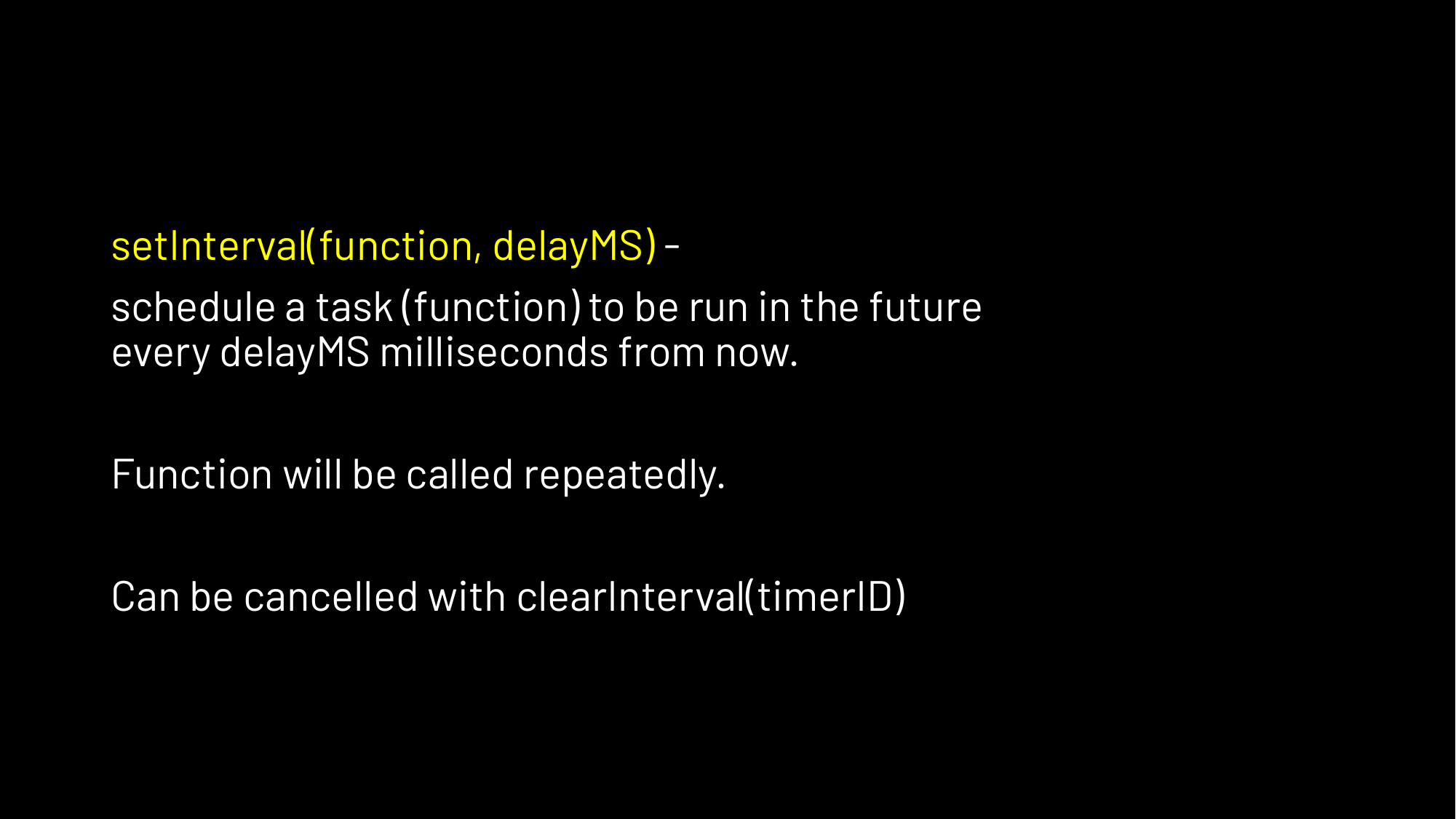

#
setInterval(function, delayMS) -
schedule a task (function) to be run in the future every delayMS milliseconds from now.

Function will be called repeatedly.

Can be cancelled with clearInterval(timerID)